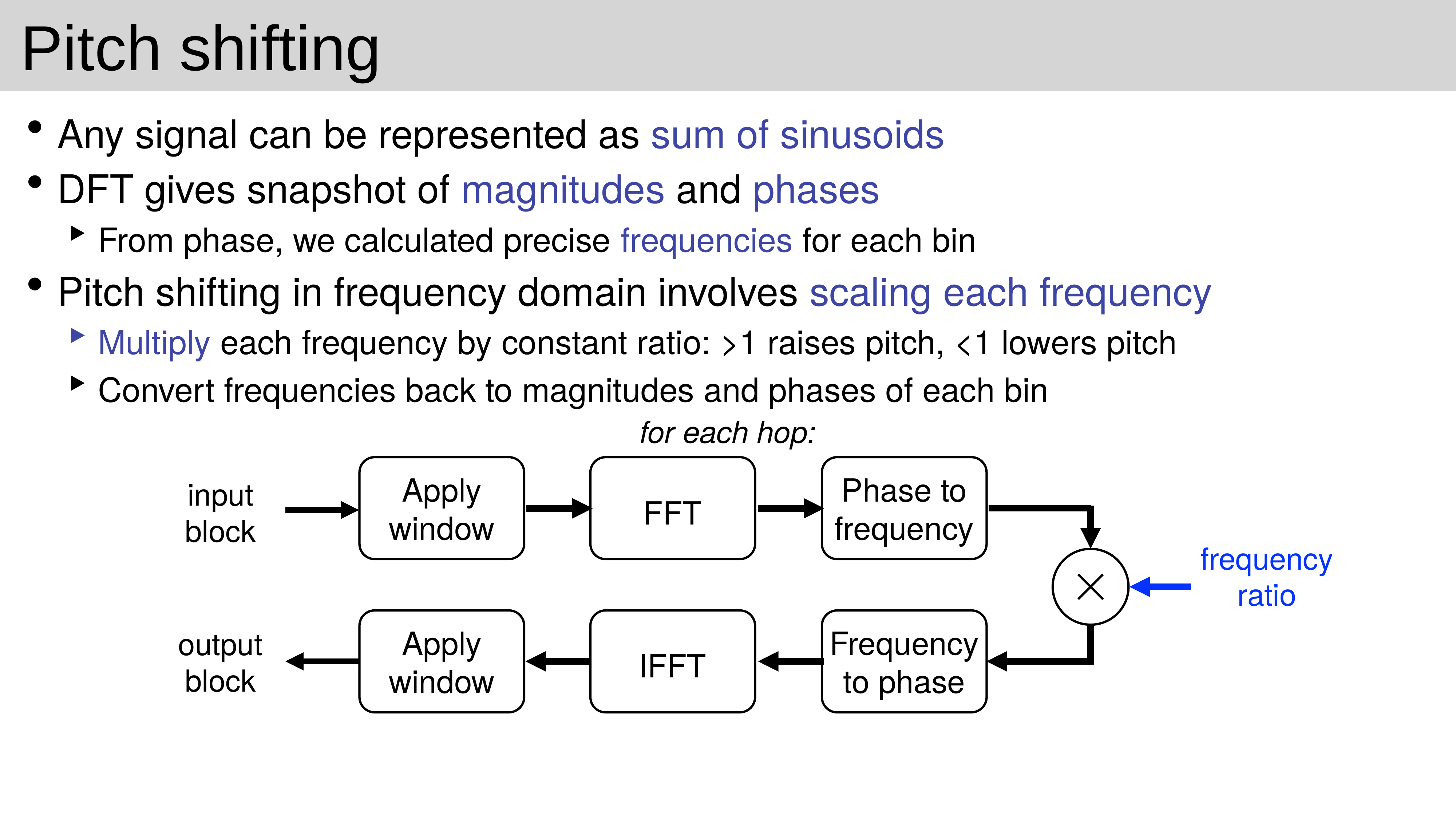

# Pitch shifting
Any signal can be represented as sum of sinusoids
DFT gives snapshot of magnitudes and phases
From phase, we calculated precise frequencies for each bin
Pitch shifting in frequency domain involves scaling each frequency
Multiply each frequency by constant ratio: >1 raises pitch, <1 lowers pitch
Convert frequencies back to magnitudes and phases of each bin
for each hop:

Apply
window
Phase to
frequency
input
block
FFT

Apply
window
Frequency
to phase
output
block

IFFT

frequency
ratio